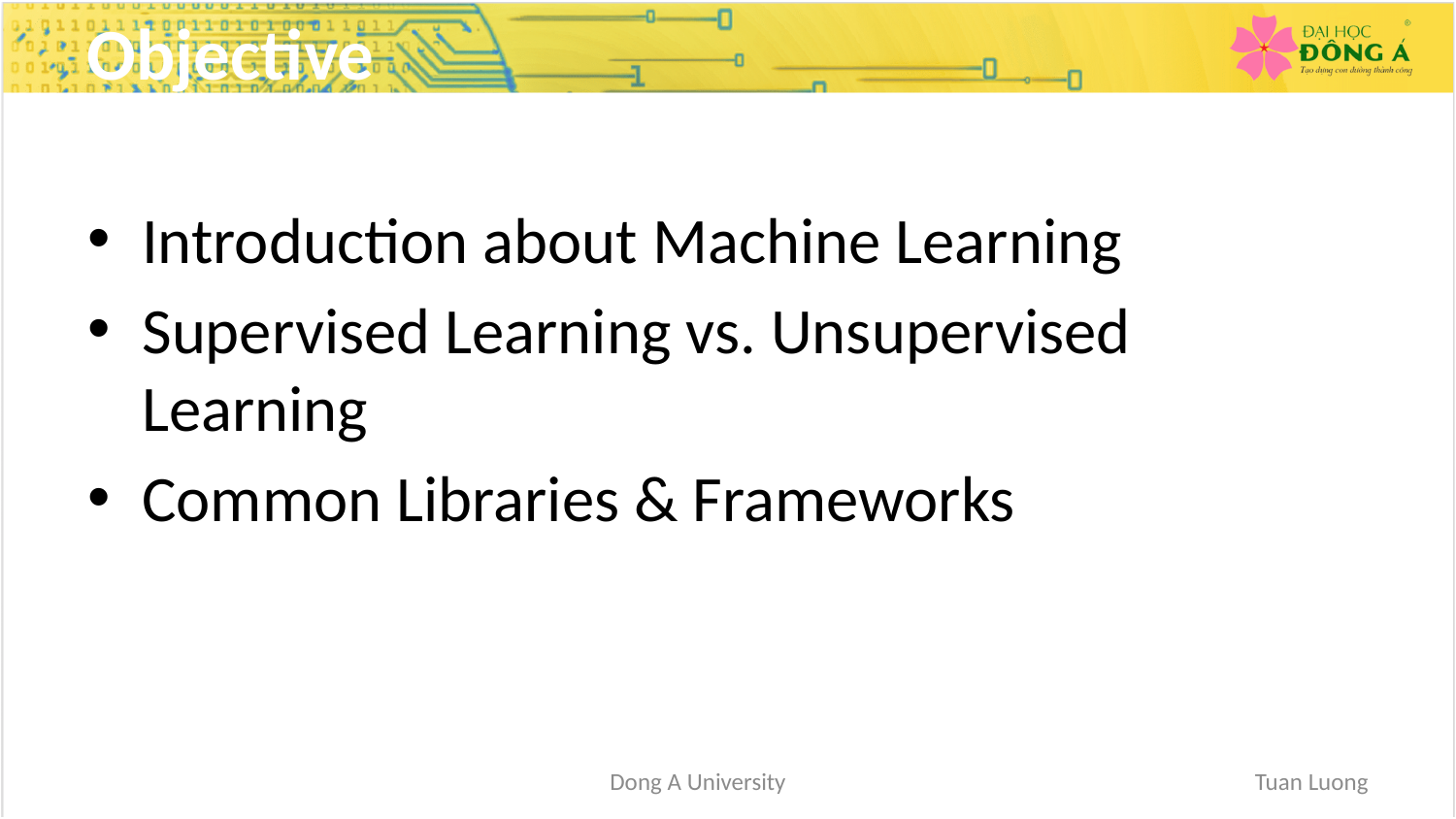

# Objective
Introduction about Machine Learning
Supervised Learning vs. Unsupervised Learning
Common Libraries & Frameworks
Dong A University
2